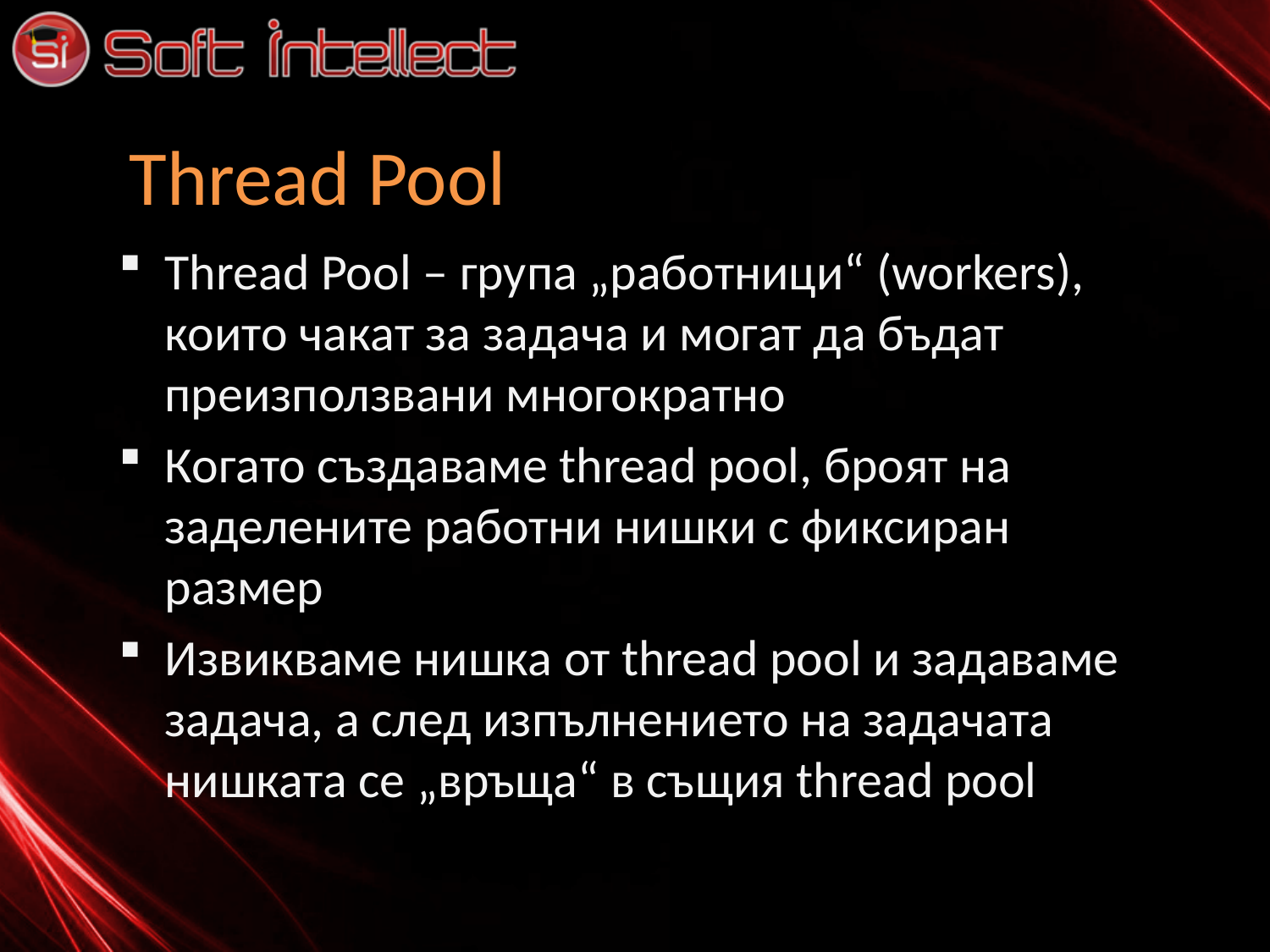

# Thread Pool
Thread Pool – група „работници“ (workers), които чакат за задача и могат да бъдат преизползвани многократно
Когато създаваме thread pool, броят на заделените работни нишки с фиксиран размер
Извикваме нишка от thread pool и задаваме задача, а след изпълнението на задачата нишката се „връща“ в същия thread pool